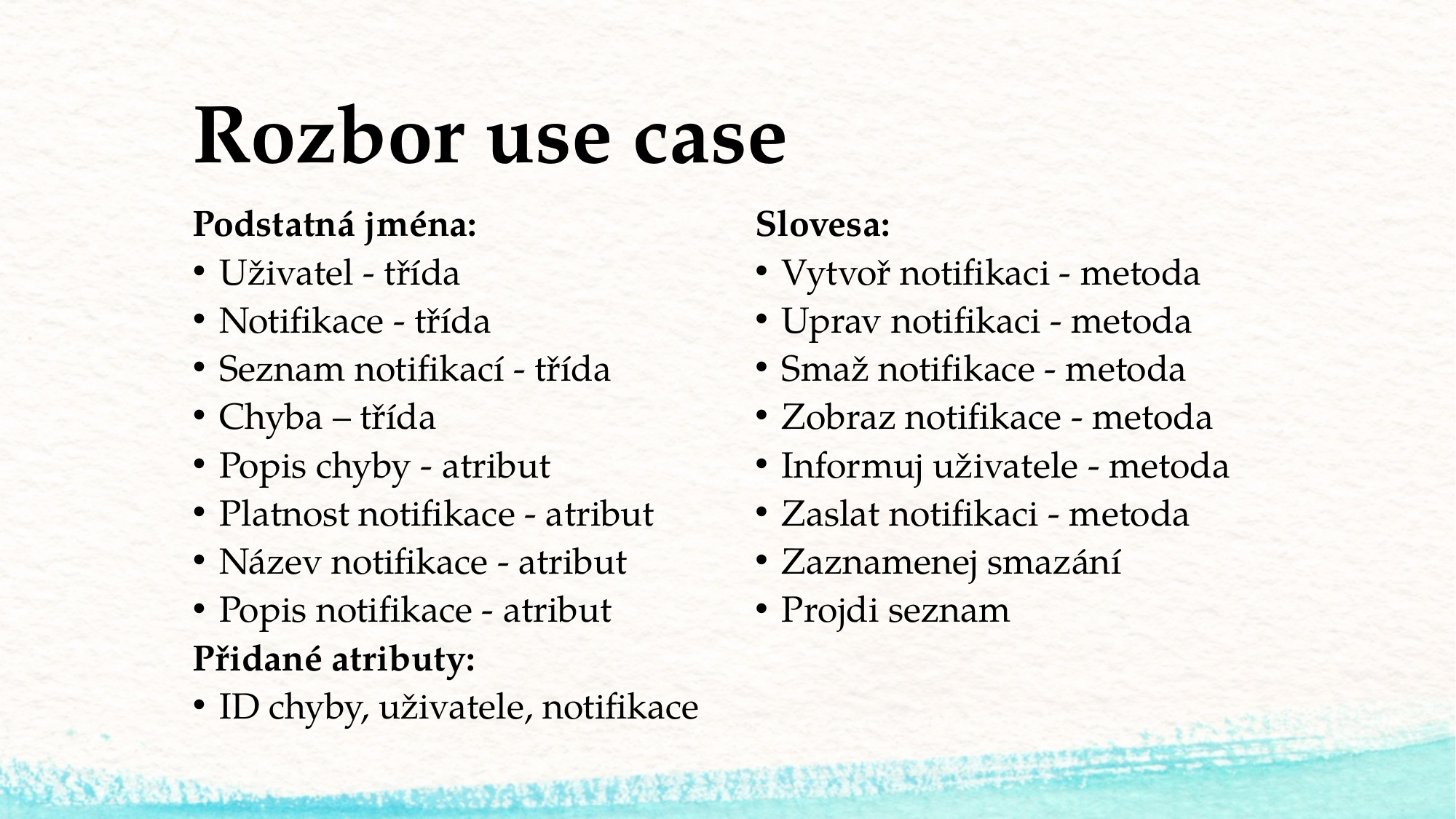

# Rozbor use case
Podstatná jména:
Uživatel - třída
Notifikace - třída
Seznam notifikací - třída
Chyba – třída
Popis chyby - atribut
Platnost notifikace - atribut
Název notifikace - atribut
Popis notifikace - atribut
Přidané atributy:
ID chyby, uživatele, notifikace

Slovesa:
Vytvoř notifikaci - metoda
Uprav notifikaci - metoda
Smaž notifikace - metoda
Zobraz notifikace - metoda
Informuj uživatele - metoda
Zaslat notifikaci - metoda
Zaznamenej smazání
Projdi seznam